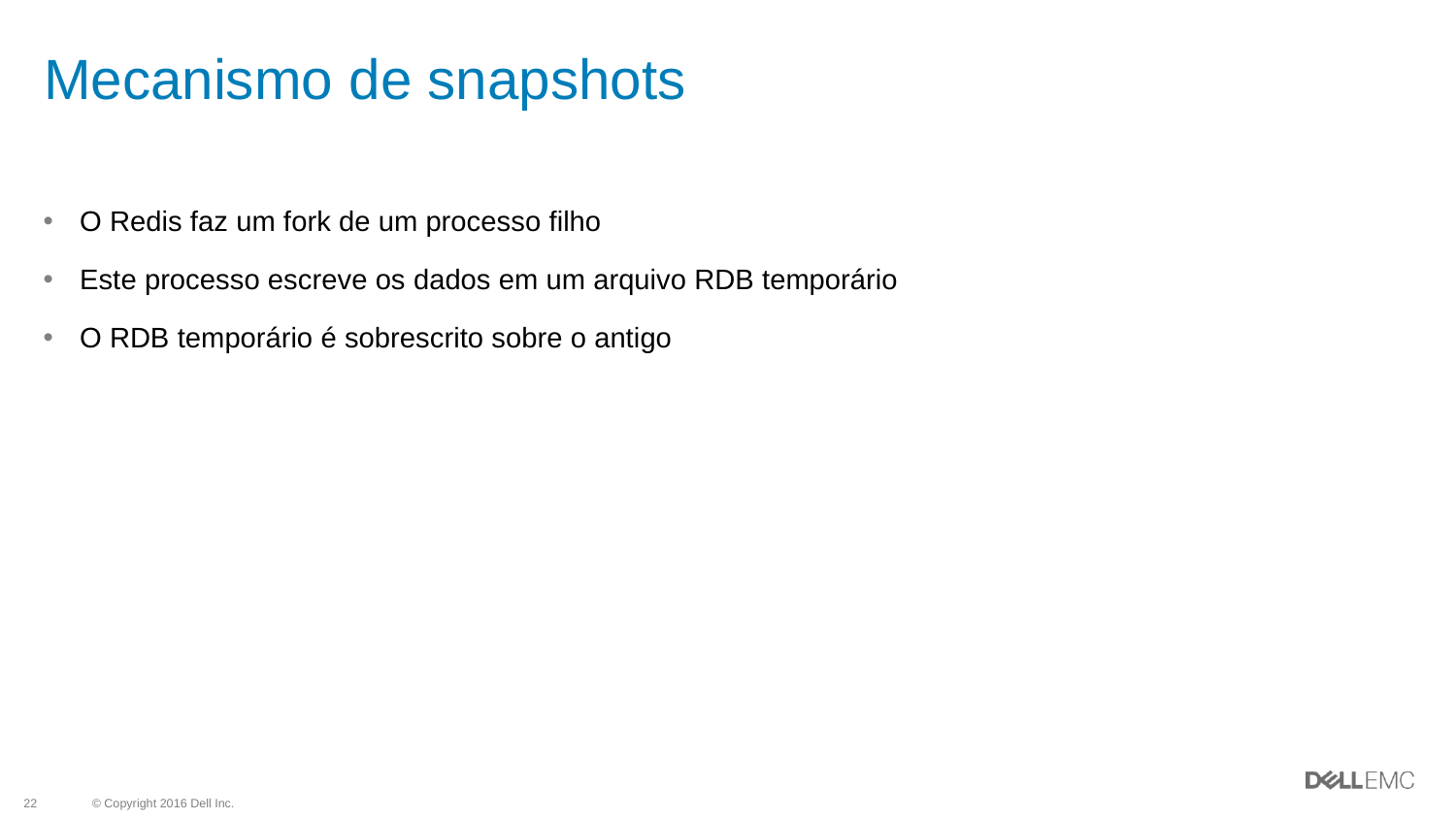

# Mecanismo de snapshots
O Redis faz um fork de um processo filho
Este processo escreve os dados em um arquivo RDB temporário
O RDB temporário é sobrescrito sobre o antigo